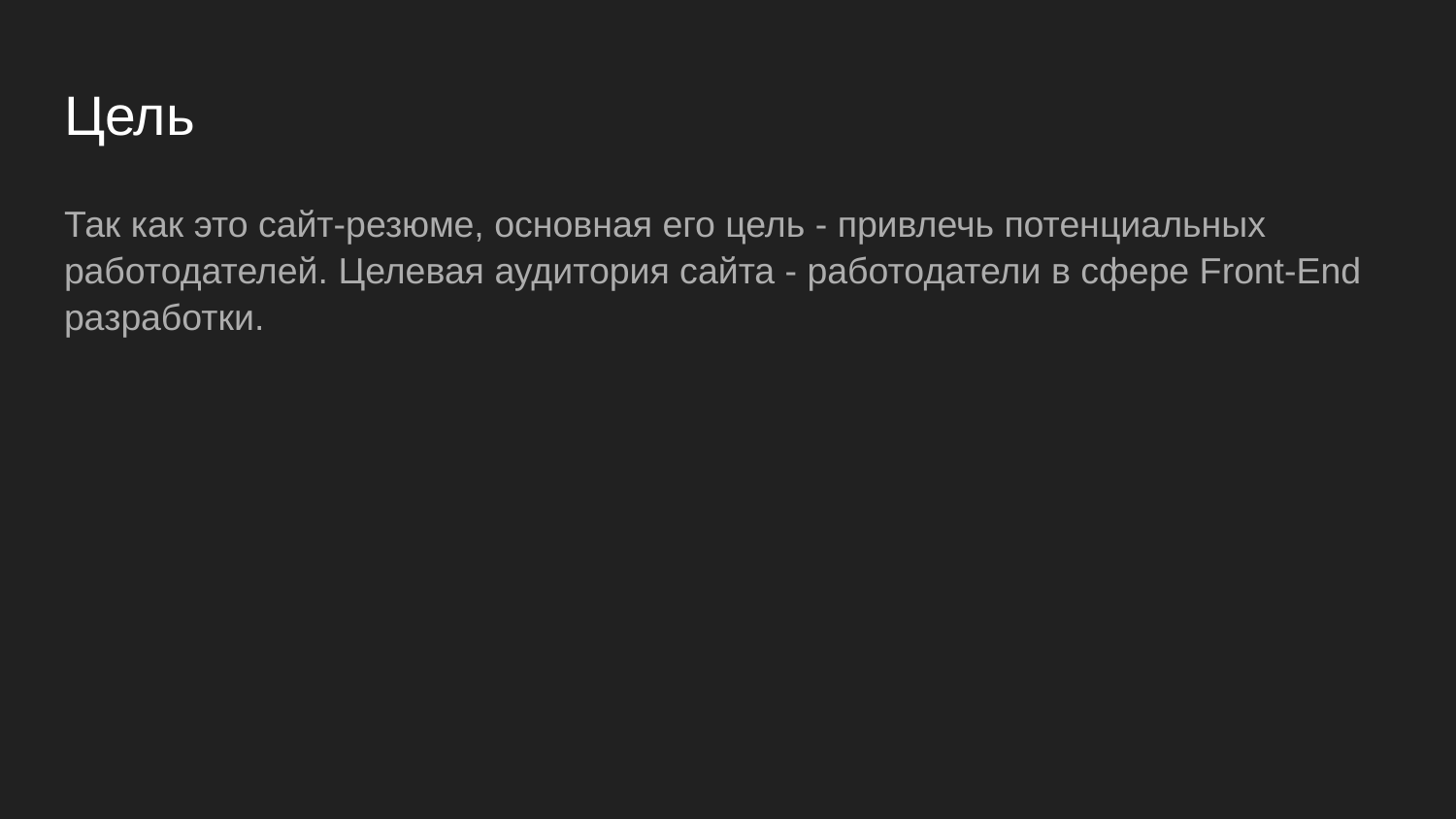

# Цель
Так как это сайт-резюме, основная его цель - привлечь потенциальных работодателей. Целевая аудитория сайта - работодатели в сфере Front-End разработки.